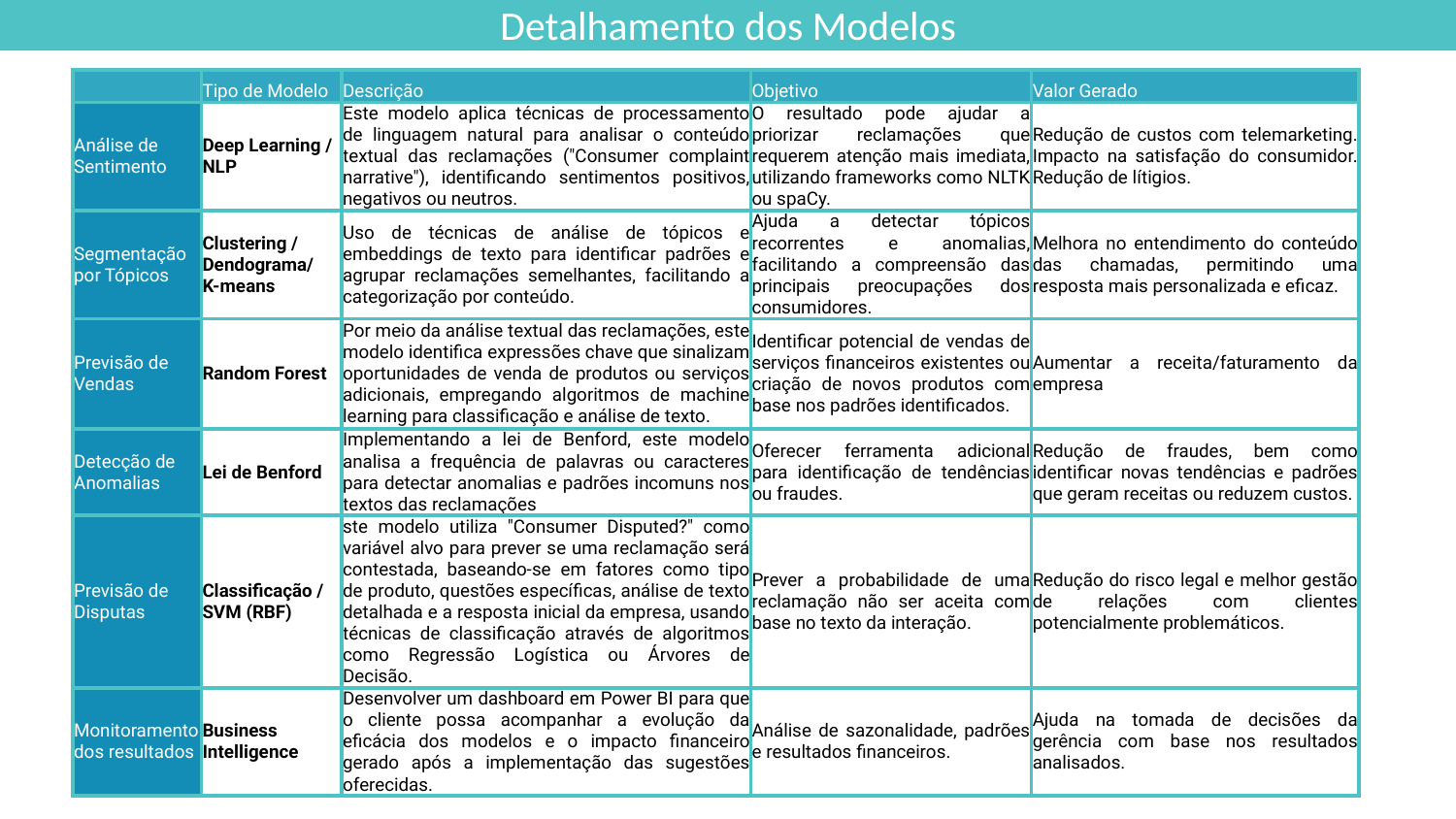

Detalhamento dos Modelos
|  | Tipo de Modelo | Descrição | Objetivo | Valor Gerado |
| --- | --- | --- | --- | --- |
| Análise de Sentimento | Deep Learning / NLP | Este modelo aplica técnicas de processamento de linguagem natural para analisar o conteúdo textual das reclamações ("Consumer complaint narrative"), identificando sentimentos positivos, negativos ou neutros. | O resultado pode ajudar a priorizar reclamações que requerem atenção mais imediata, utilizando frameworks como NLTK ou spaCy. | Redução de custos com telemarketing. Impacto na satisfação do consumidor. Redução de lítigios. |
| Segmentação por Tópicos | Clustering / Dendograma/ K-means | Uso de técnicas de análise de tópicos e embeddings de texto para identificar padrões e agrupar reclamações semelhantes, facilitando a categorização por conteúdo. | Ajuda a detectar tópicos recorrentes e anomalias, facilitando a compreensão das principais preocupações dos consumidores. | Melhora no entendimento do conteúdo das chamadas, permitindo uma resposta mais personalizada e eficaz. |
| Previsão de Vendas | Random Forest | Por meio da análise textual das reclamações, este modelo identifica expressões chave que sinalizam oportunidades de venda de produtos ou serviços adicionais, empregando algoritmos de machine learning para classificação e análise de texto. | Identificar potencial de vendas de serviços financeiros existentes ou criação de novos produtos com base nos padrões identificados. | Aumentar a receita/faturamento da empresa |
| Detecção de Anomalias | Lei de Benford | Implementando a lei de Benford, este modelo analisa a frequência de palavras ou caracteres para detectar anomalias e padrões incomuns nos textos das reclamações | Oferecer ferramenta adicional para identificação de tendências ou fraudes. | Redução de fraudes, bem como identificar novas tendências e padrões que geram receitas ou reduzem custos. |
| Previsão de Disputas | Classificação / SVM (RBF) | ste modelo utiliza "Consumer Disputed?" como variável alvo para prever se uma reclamação será contestada, baseando-se em fatores como tipo de produto, questões específicas, análise de texto detalhada e a resposta inicial da empresa, usando técnicas de classificação através de algoritmos como Regressão Logística ou Árvores de Decisão. | Prever a probabilidade de uma reclamação não ser aceita com base no texto da interação. | Redução do risco legal e melhor gestão de relações com clientes potencialmente problemáticos. |
| Monitoramento dos resultados | Business Intelligence | Desenvolver um dashboard em Power BI para que o cliente possa acompanhar a evolução da eficácia dos modelos e o impacto financeiro gerado após a implementação das sugestões oferecidas. | Análise de sazonalidade, padrões e resultados financeiros. | Ajuda na tomada de decisões da gerência com base nos resultados analisados. |